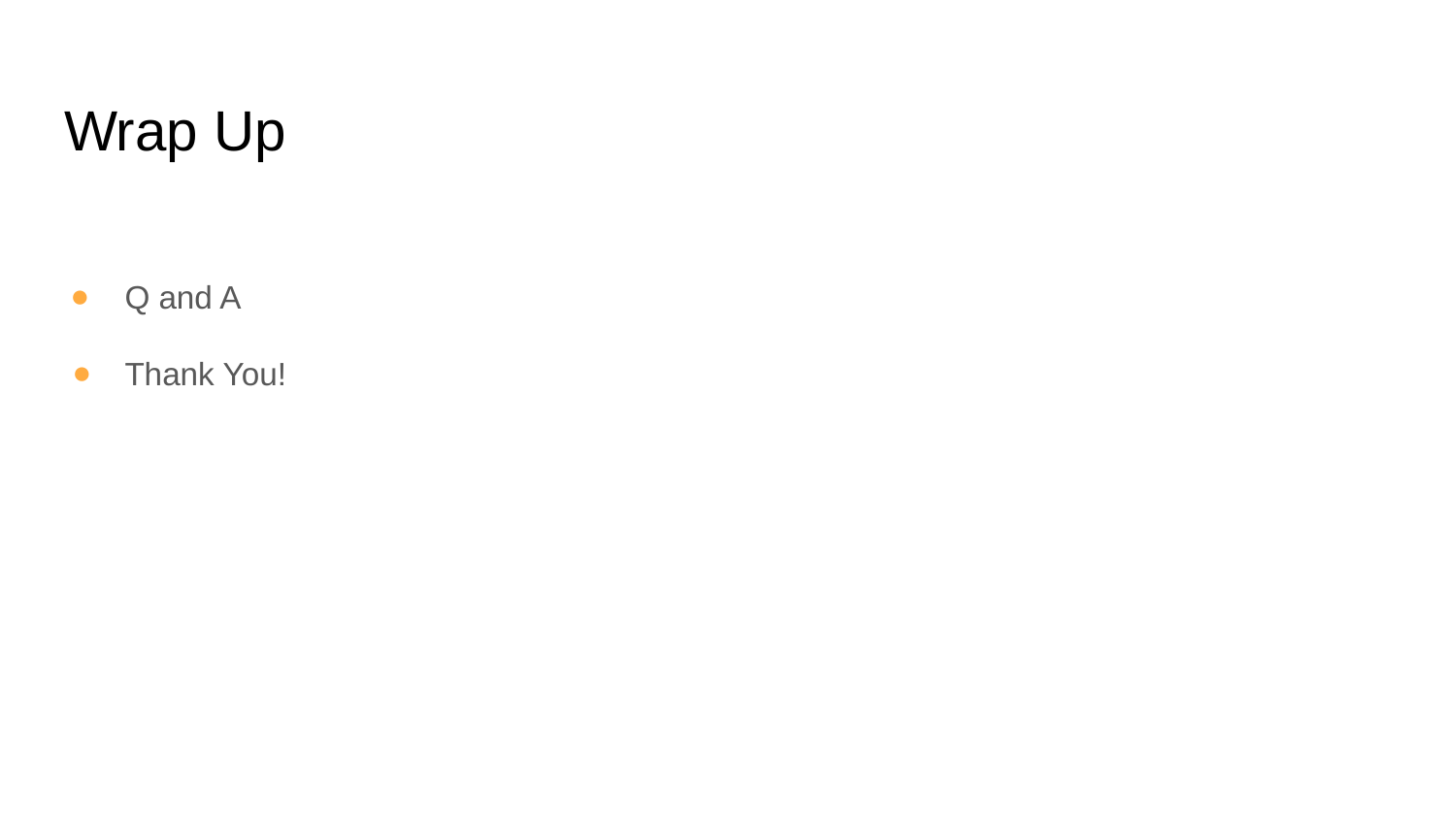

# Wrap Up
Q and A
Thank You!